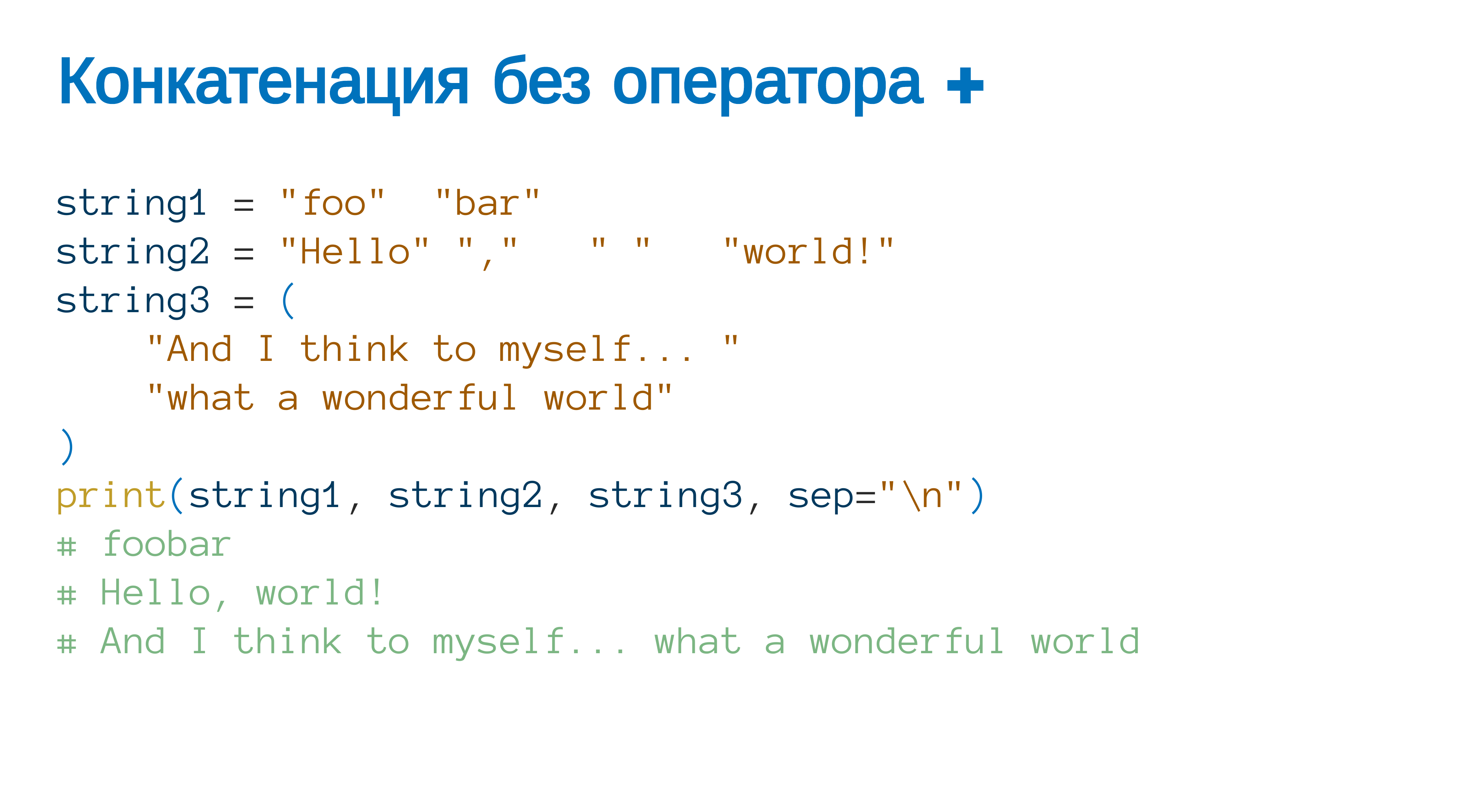

# Конкатенация без оператора +
string1 = "foo"  "bar"
string2 = "Hello" ","   " "   "world!"
string3 = (
    "And I think to myself... "
    "what a wonderful world"
)
print(string1, string2, string3, sep="\n")
# foobar
# Hello, world!
# And I think to myself... what a wonderful world
23